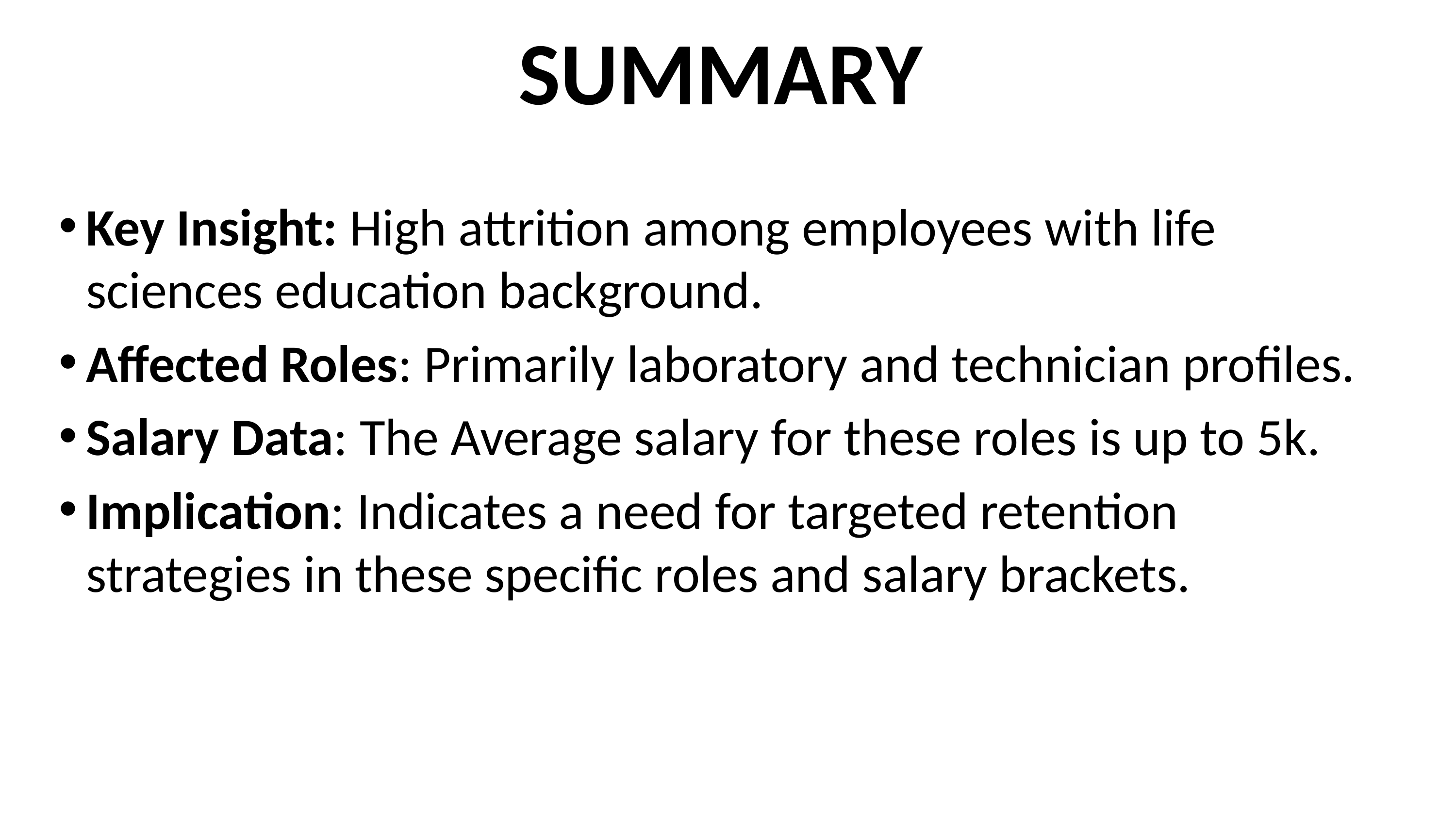

# SUMMARY

Key Insight: High attrition among employees with life sciences education background.
Affected Roles: Primarily laboratory and technician profiles.
Salary Data: The Average salary for these roles is up to 5k.
Implication: Indicates a need for targeted retention strategies in these specific roles and salary brackets.